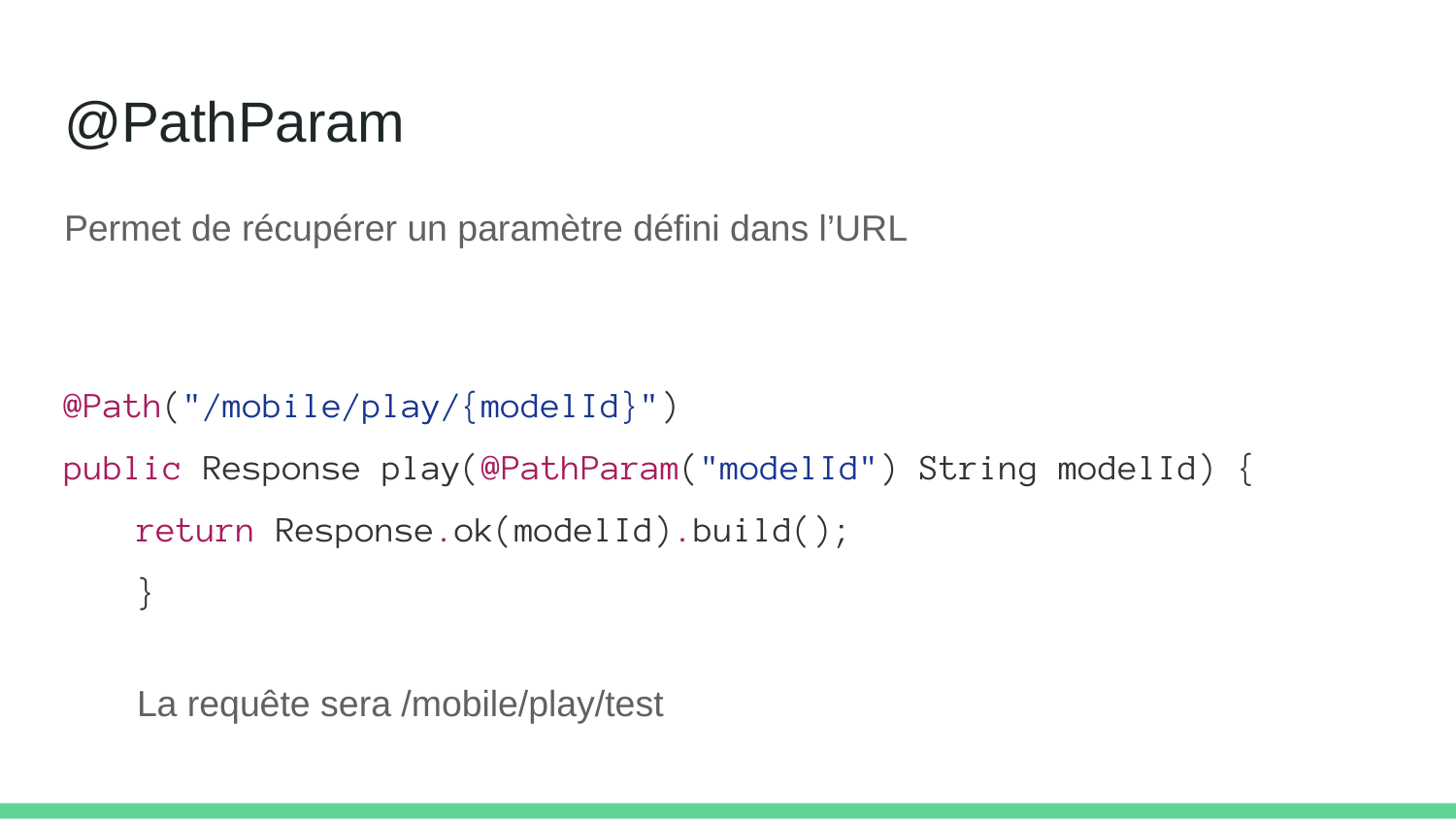

# @PathParam
Permet de récupérer un paramètre défini dans l’URL

@Path("/mobile/play/{modelId}")
public Response play(@PathParam("modelId") String modelId) {
return Response.ok(modelId).build();
}

La requête sera /mobile/play/test